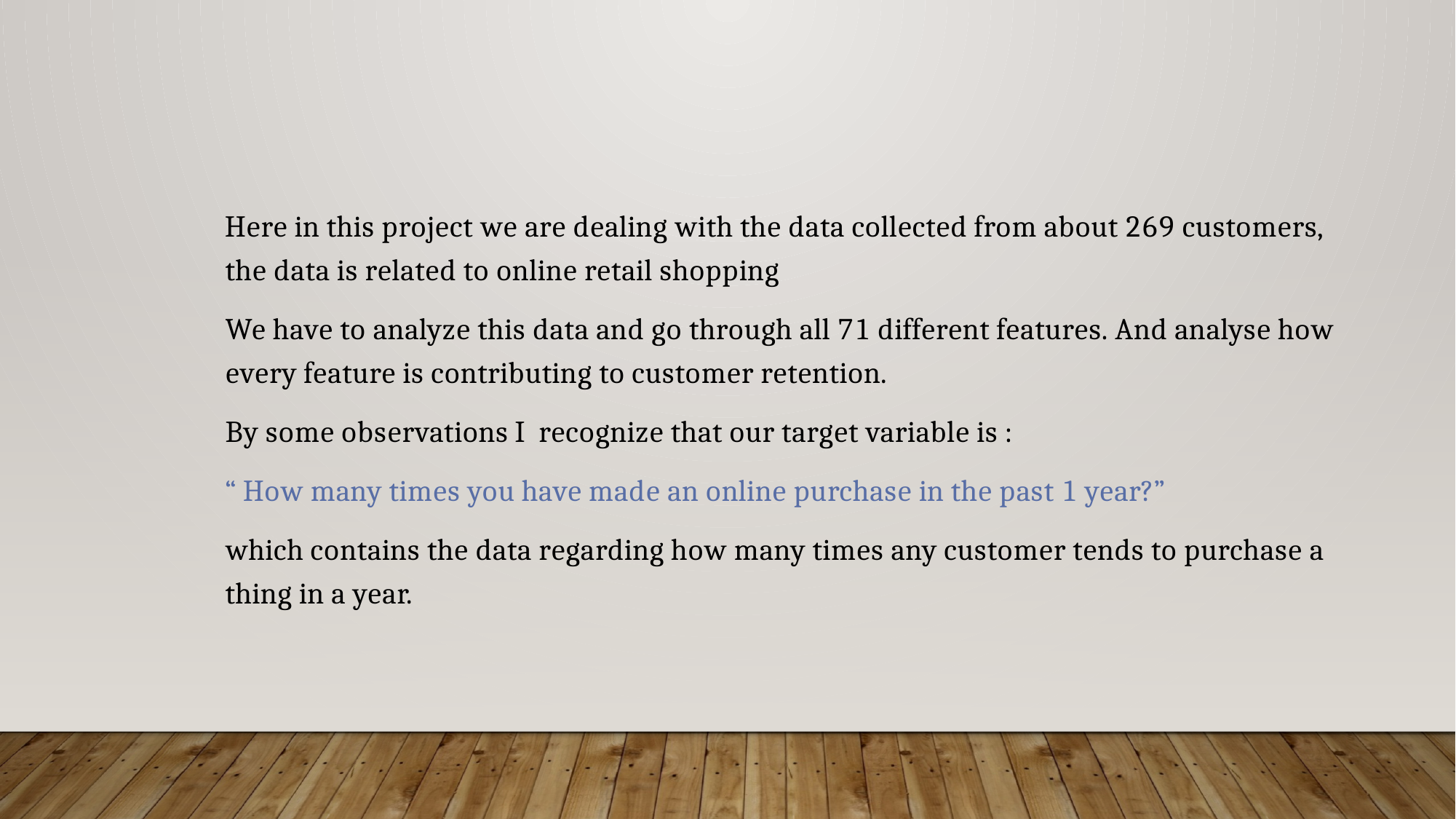

Here in this project we are dealing with the data collected from about 269 customers, the data is related to online retail shopping
We have to analyze this data and go through all 71 different features. And analyse how every feature is contributing to customer retention.
By some observations I  recognize that our target variable is :
“ How many times you have made an online purchase in the past 1 year?”
which contains the data regarding how many times any customer tends to purchase a thing in a year.